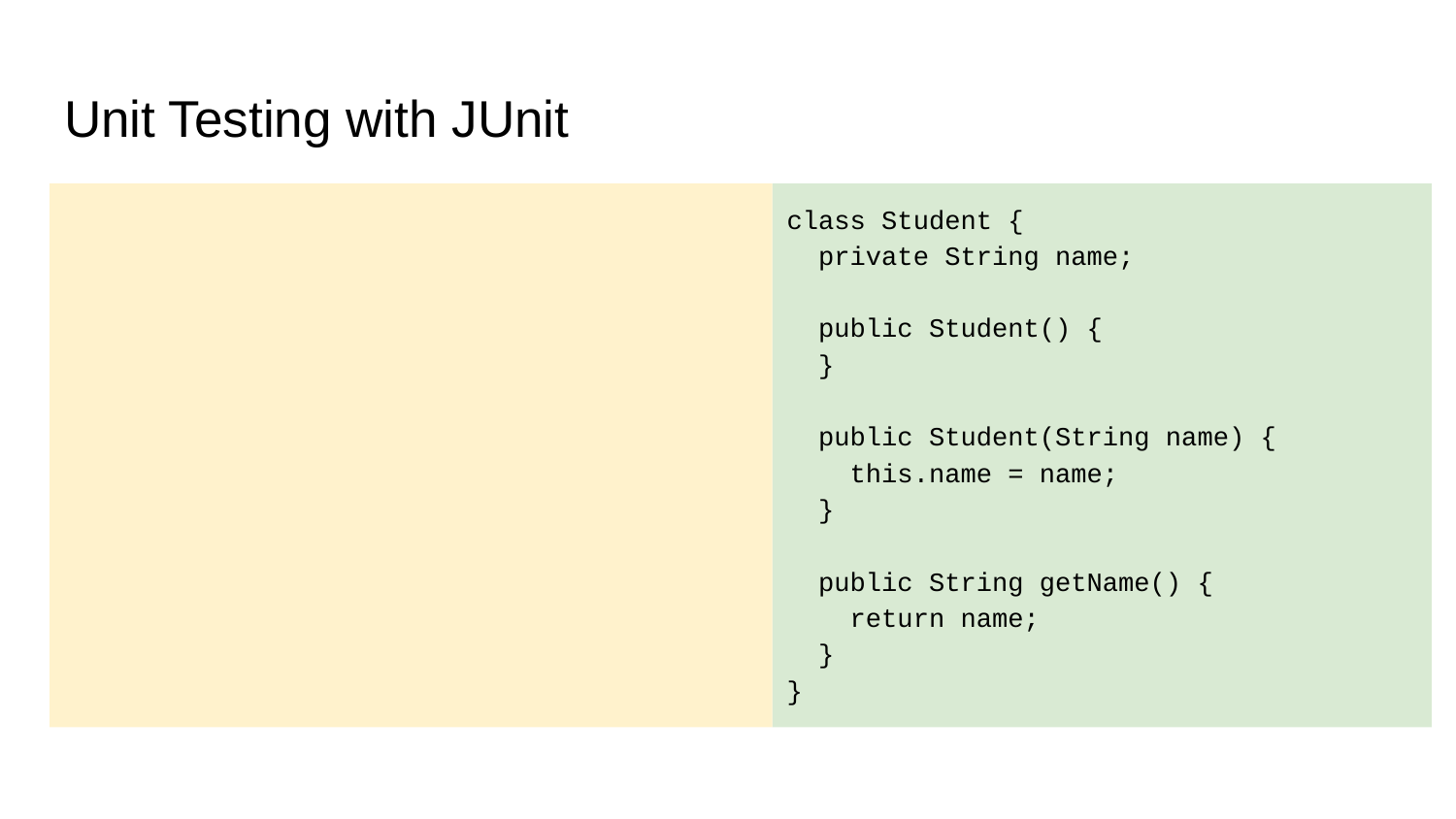

# Unit Testing with JUnit

class Student {
  private String name;
  public Student() {
  }
  public Student(String name) {
    this.name = name;
  }
  public String getName() {
    return name;
  }
}